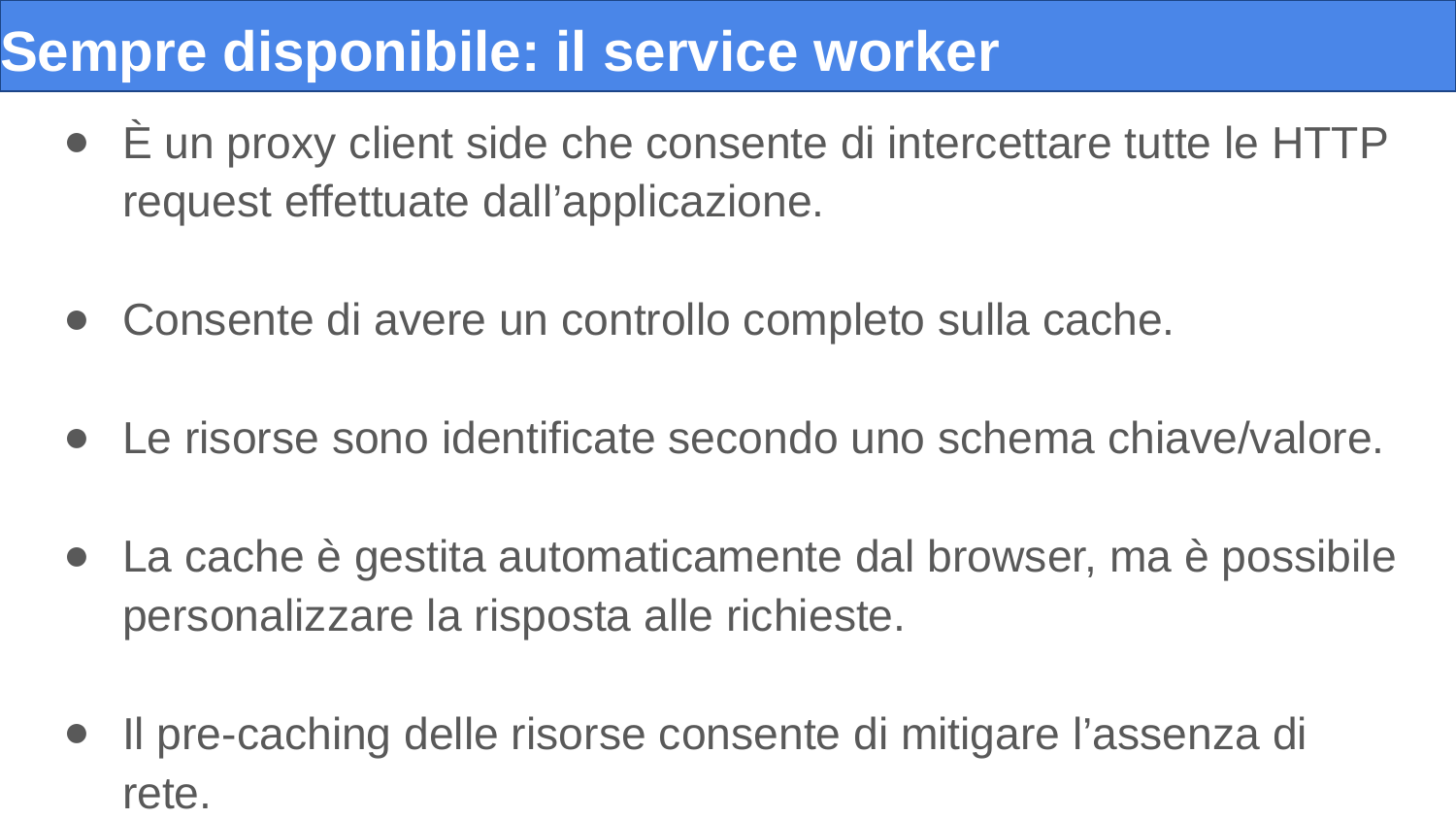

# Sempre disponibile: il service worker
È un proxy client side che consente di intercettare tutte le HTTP request effettuate dall’applicazione.
Consente di avere un controllo completo sulla cache.
Le risorse sono identificate secondo uno schema chiave/valore.
La cache è gestita automaticamente dal browser, ma è possibile personalizzare la risposta alle richieste.
Il pre-caching delle risorse consente di mitigare l’assenza di rete.